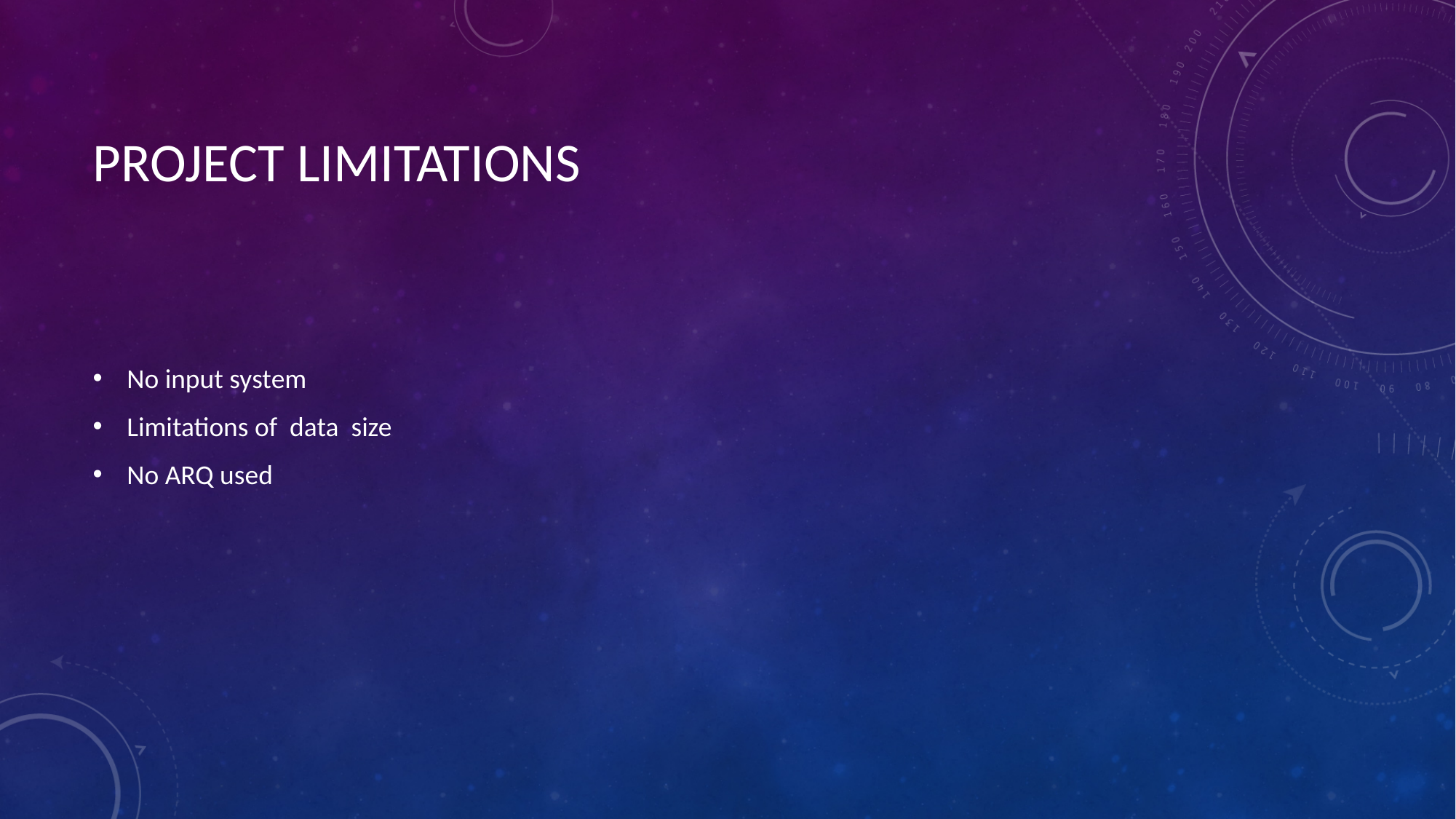

# Project Limitations
No input system
Limitations of  data  size
No ARQ used